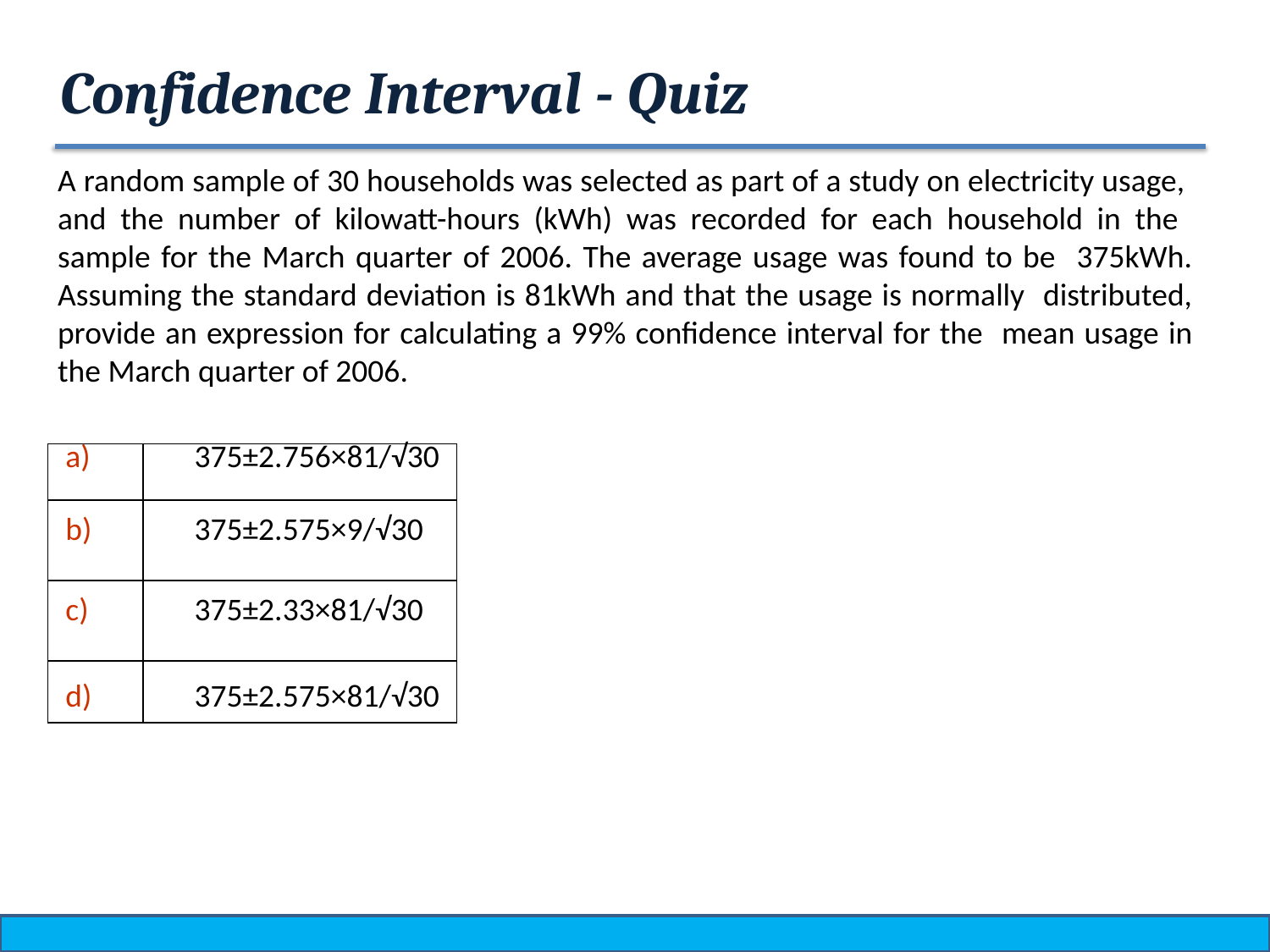

# Confidence Interval - Quiz

A random sample of 30 households was selected as part of a study on electricity usage,  and the number of kilowatt-hours (kWh) was recorded for each household in the  sample for the March quarter of 2006. The average usage was found to be  375kWh. Assuming the standard deviation is 81kWh and that the usage is normally  distributed, provide an expression for calculating a 99% confidence interval for the  mean usage in the March quarter of 2006.
| a) | 375±2.756×81/√30 |
| --- | --- |
| b) | 375±2.575×9/√30 |
| c) | 375±2.33×81/√30 |
| d) | 375±2.575×81/√30 |